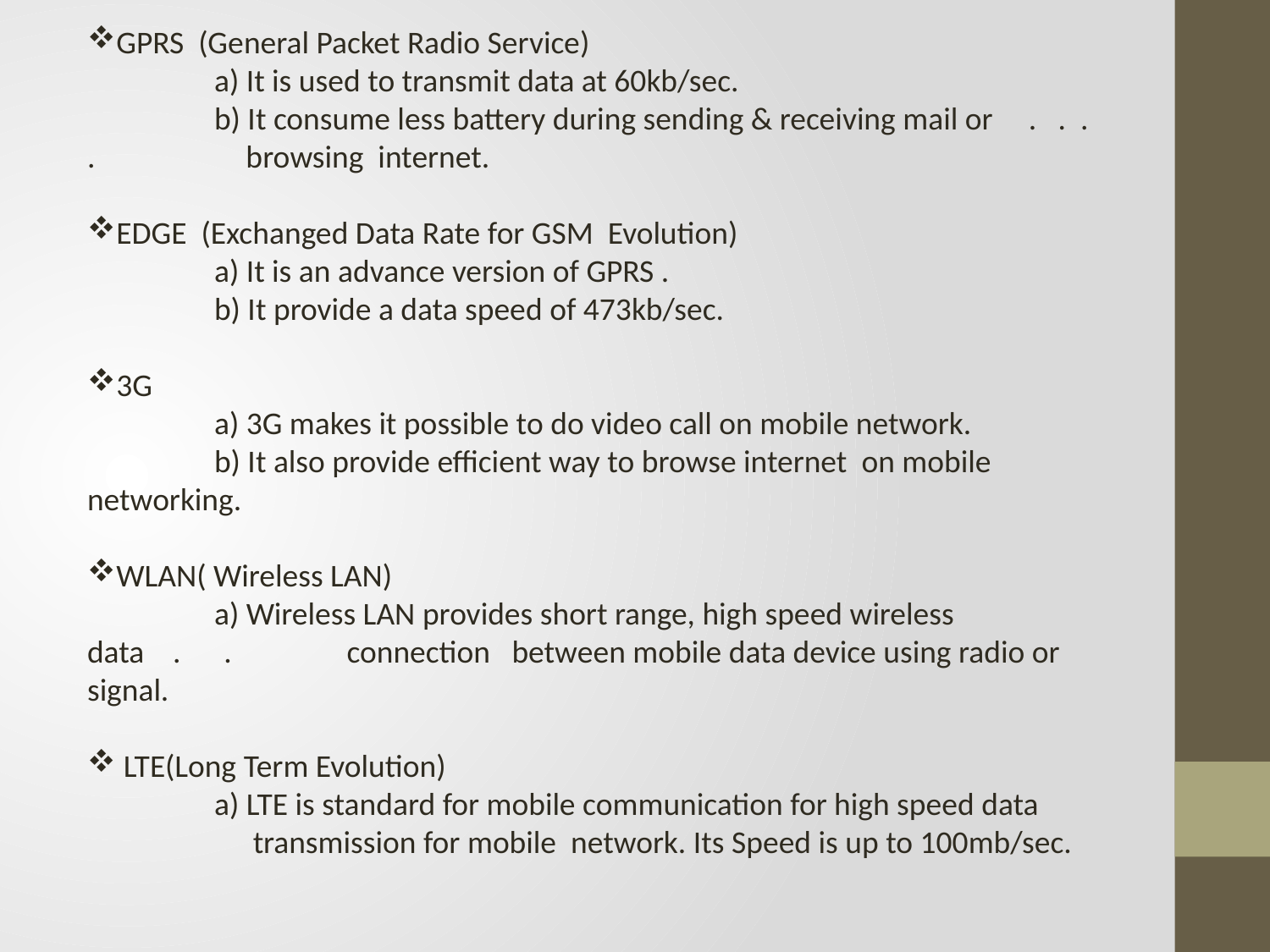

GPRS  (General Packet Radio Service)
   	a) It is used to transmit data at 60kb/sec.
  	b) It consume less battery during sending & receiving mail or     .   .  .  .                     browsing  internet.

EDGE  (Exchanged Data Rate for GSM  Evolution)
	a) It is an advance version of GPRS .
	b) It provide a data speed of 473kb/sec.

3G
	a) 3G makes it possible to do video call on mobile network.
	b) It also provide efficient way to browse internet  on mobile networking.

WLAN( Wireless LAN)
	a) Wireless LAN provides short range, high speed wireless data    .      .                connection   between mobile data device using radio or signal.

 LTE(Long Term Evolution)
	a) LTE is standard for mobile communication for high speed data
                       transmission for mobile  network. Its Speed is up to 100mb/sec.